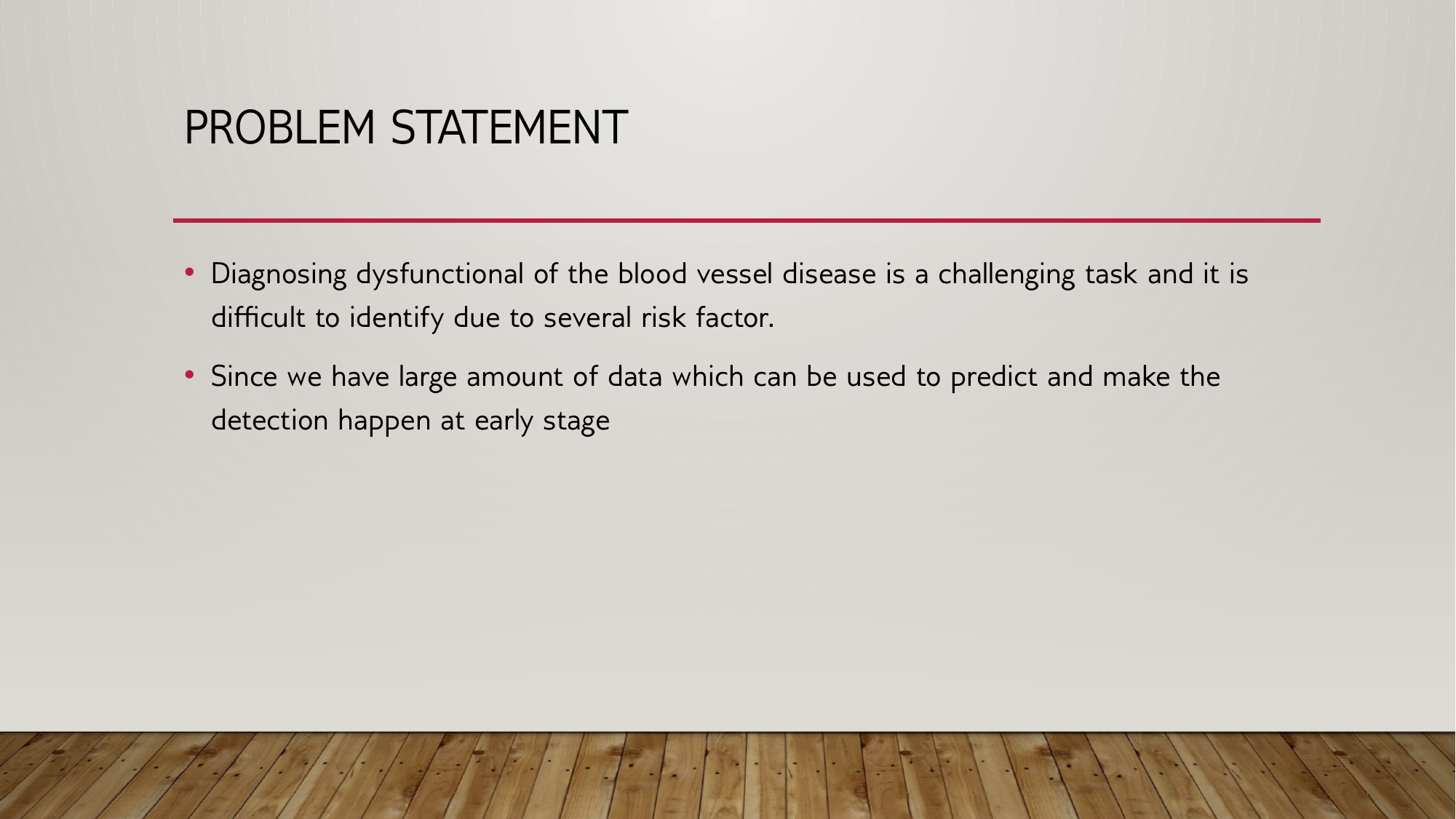

# PROBLEM STATEMENT
Diagnosing dysfunctional of the blood vessel disease is a challenging task and it is difficult to identify due to several risk factor.
Since we have large amount of data which can be used to predict and make the detection happen at early stage